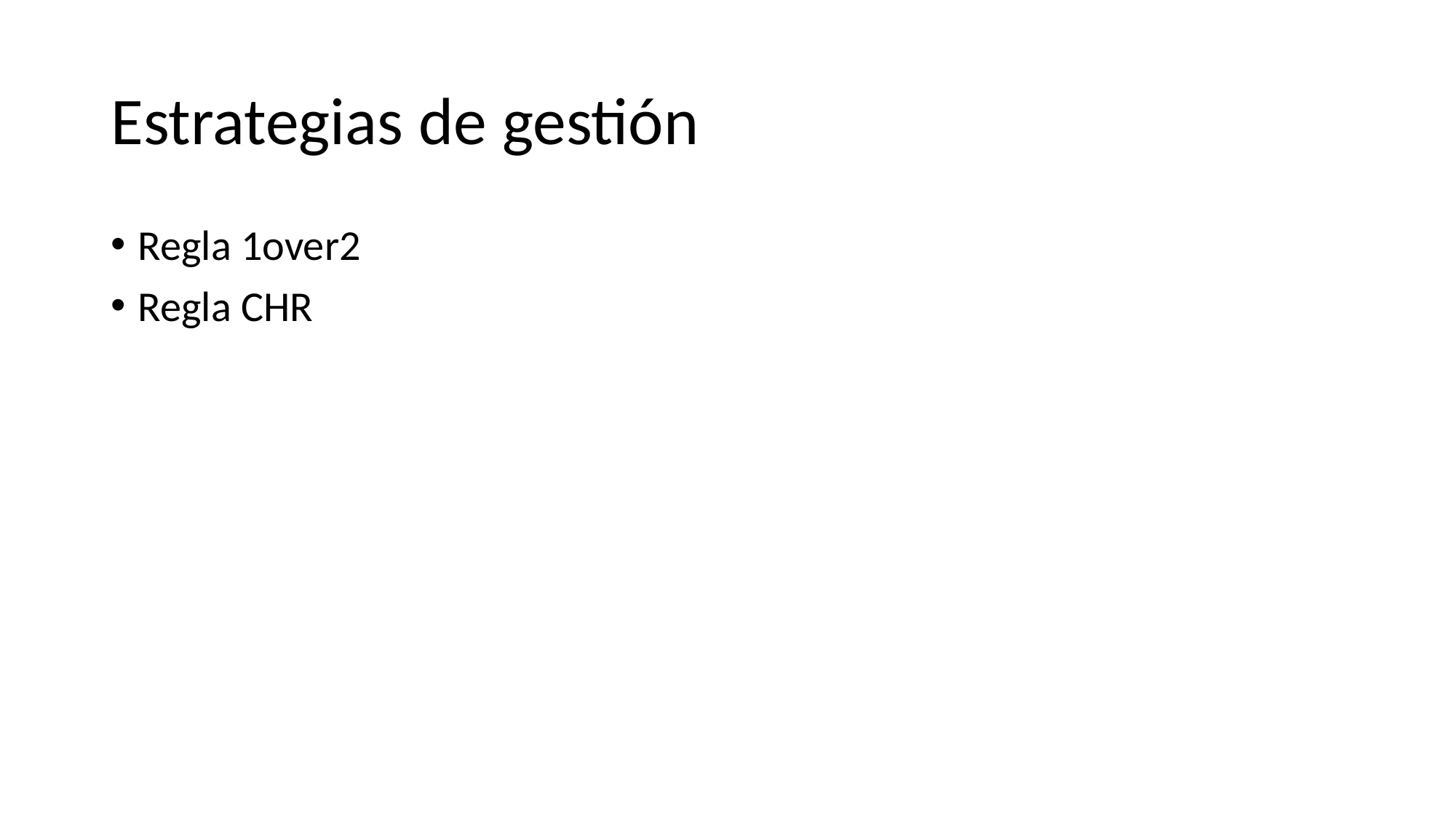

# Estrategias de gestión
Regla 1over2
Regla CHR